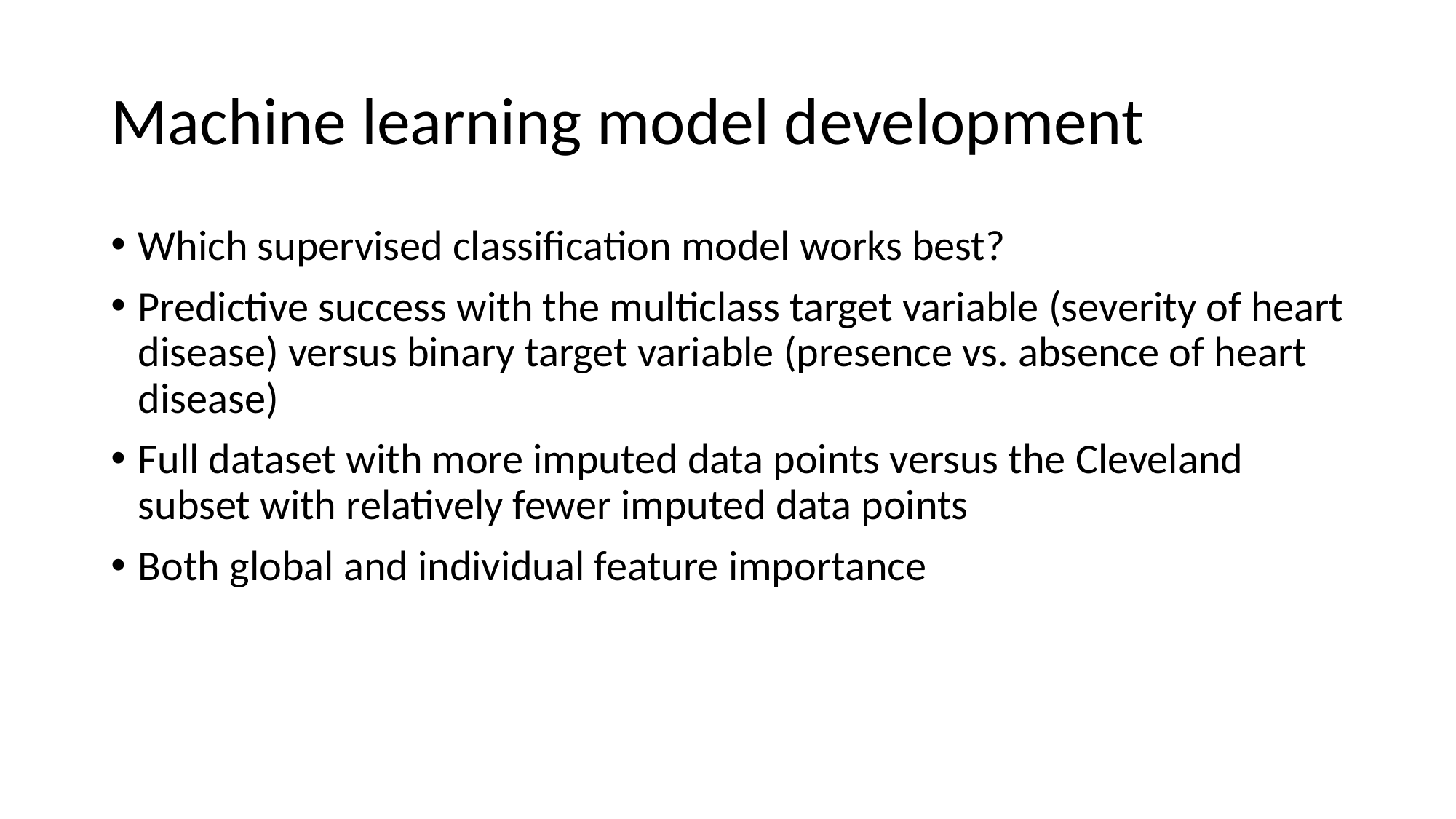

# Machine learning model development
Which supervised classification model works best?
Predictive success with the multiclass target variable (severity of heart disease) versus binary target variable (presence vs. absence of heart disease)
Full dataset with more imputed data points versus the Cleveland subset with relatively fewer imputed data points
Both global and individual feature importance